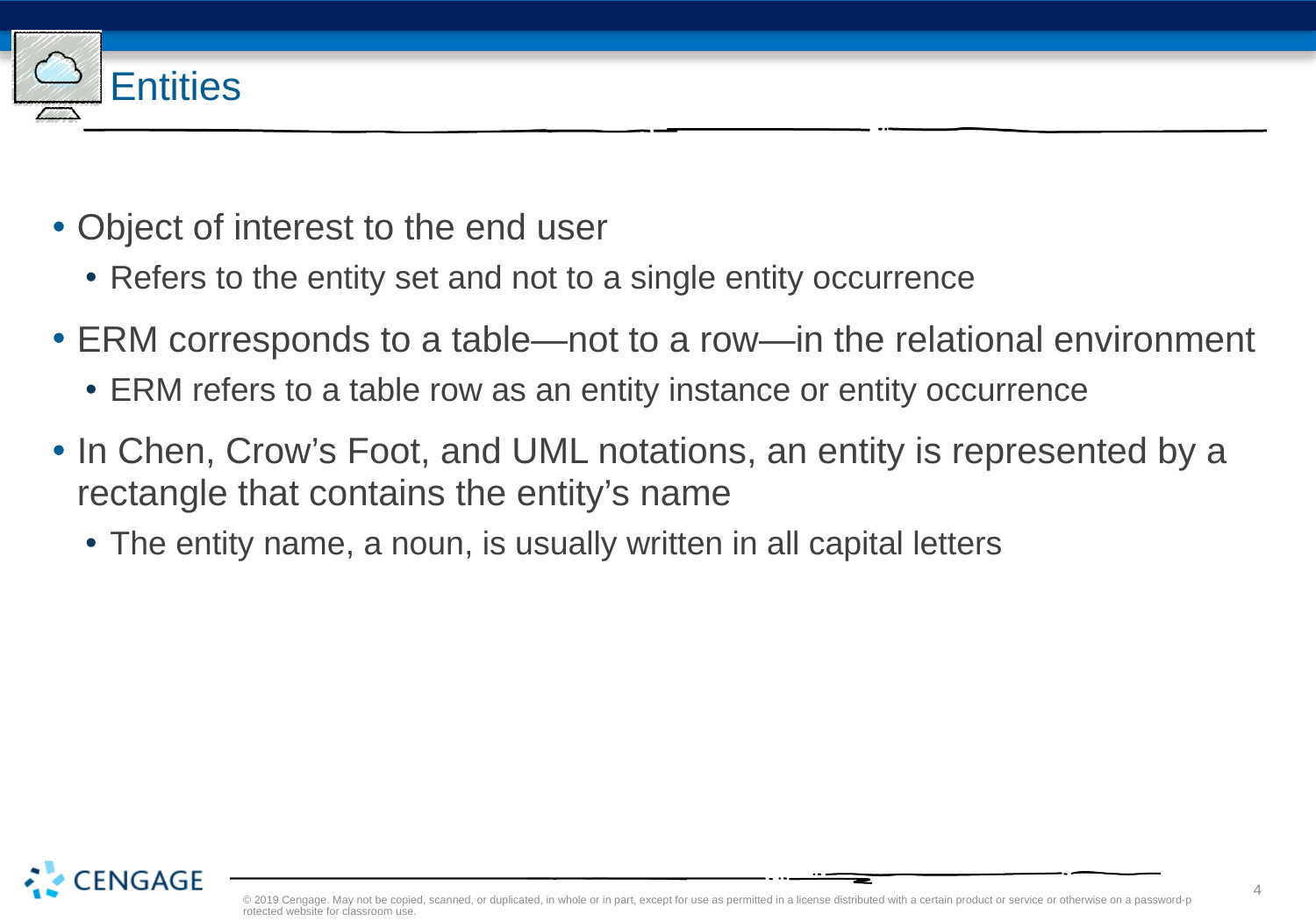

# Entities
Object of interest to the end user
Refers to the entity set and not to a single entity occurrence
ERM corresponds to a table—not to a row—in the relational environment
ERM refers to a table row as an entity instance or entity occurrence
In Chen, Crow’s Foot, and UML notations, an entity is represented by a rectangle that contains the entity’s name
The entity name, a noun, is usually written in all capital letters
© 2019 Cengage. May not be copied, scanned, or duplicated, in whole or in part, except for use as permitted in a license distributed with a certain product or service or otherwise on a password-protected website for classroom use.